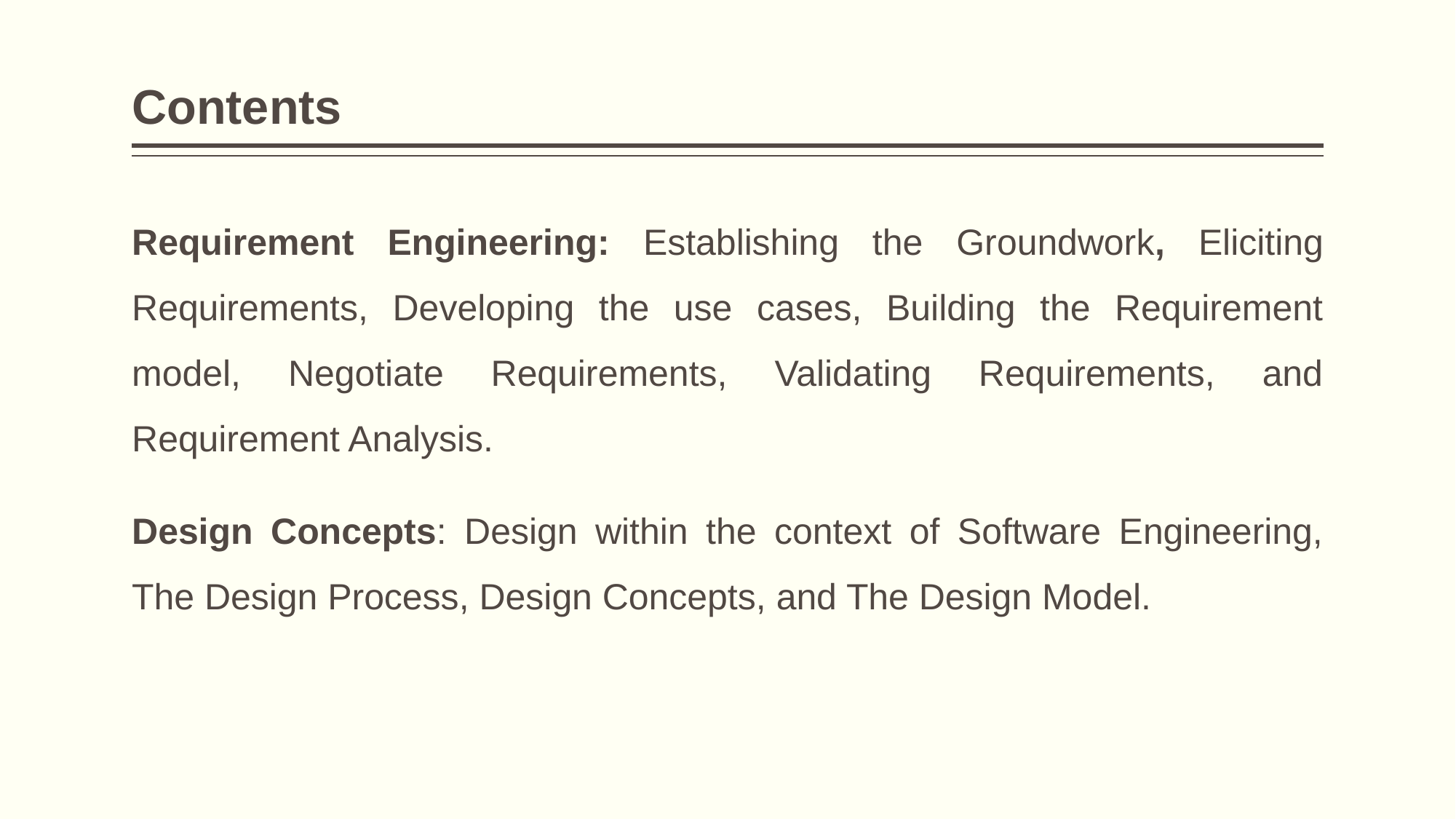

# Contents
Requirement Engineering: Establishing the Groundwork, Eliciting Requirements, Developing the use cases, Building the Requirement model, Negotiate Requirements, Validating Requirements, and Requirement Analysis.
Design Concepts: Design within the context of Software Engineering, The Design Process, Design Concepts, and The Design Model.